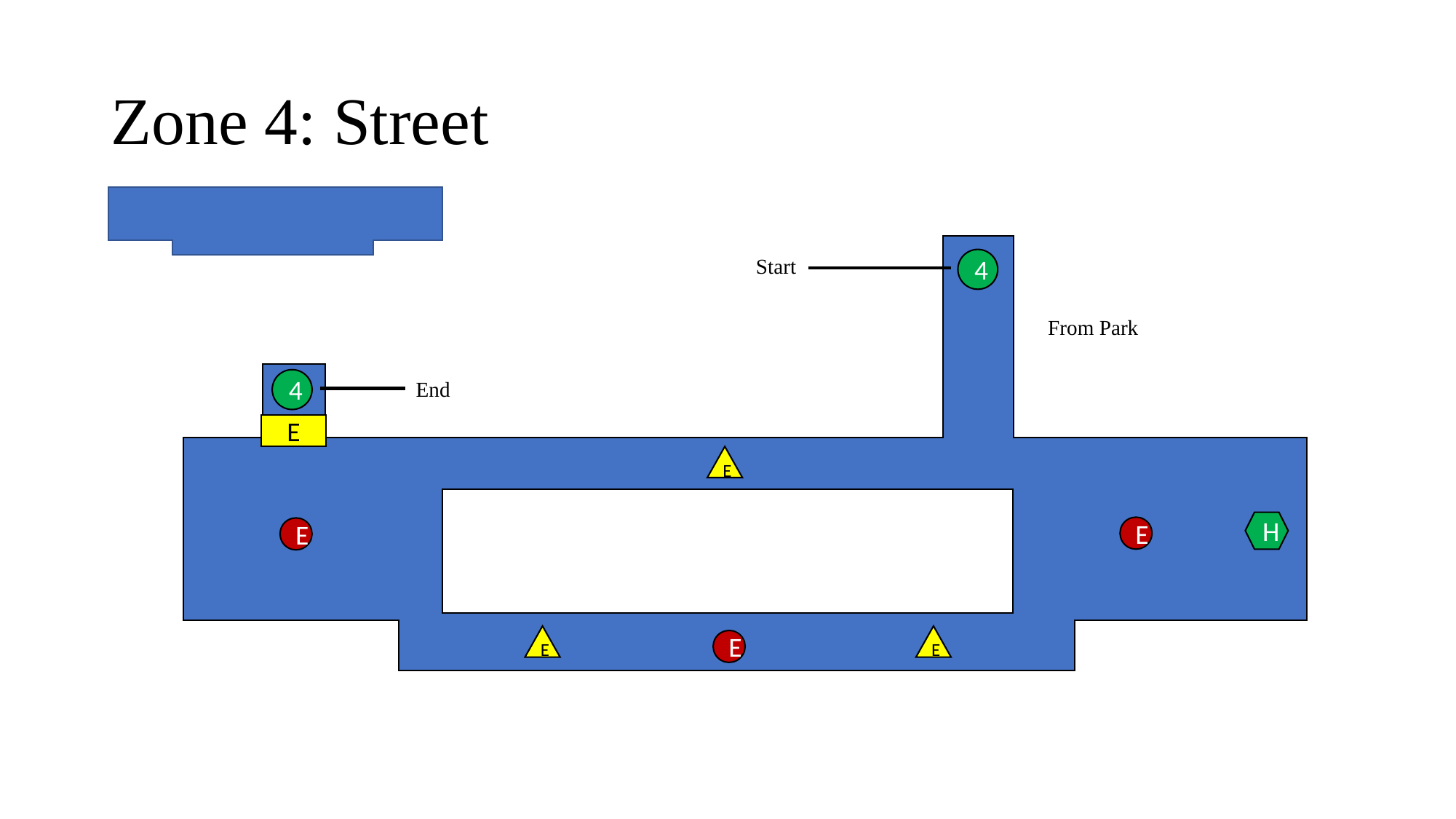

# Zone 4: Street

Start
4
From Park
4
End
E
E

H
E
E
E
E
E